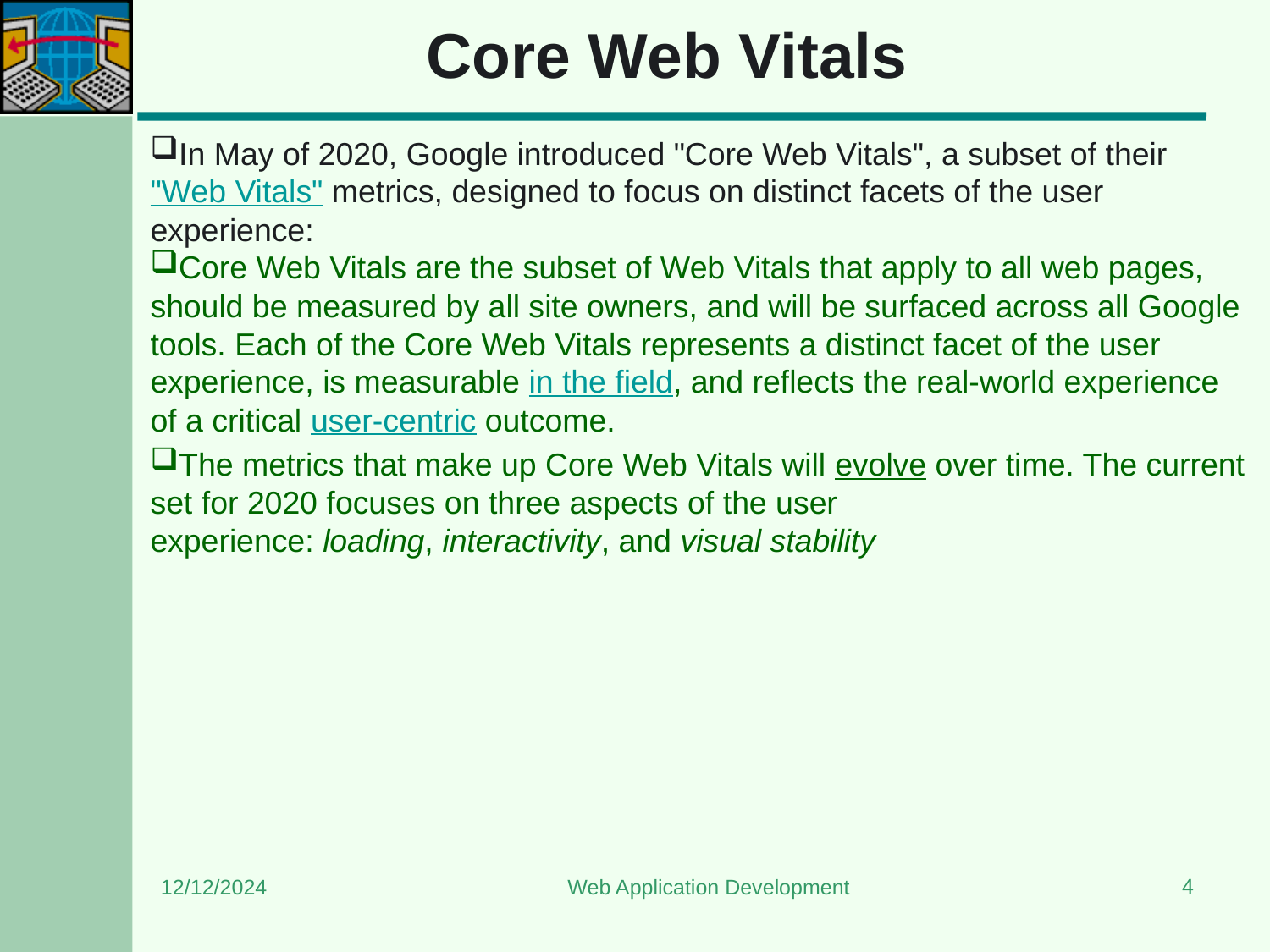

# Core Web Vitals
In May of 2020, Google introduced "Core Web Vitals", a subset of their "Web Vitals" metrics, designed to focus on distinct facets of the user experience:
Core Web Vitals are the subset of Web Vitals that apply to all web pages, should be measured by all site owners, and will be surfaced across all Google tools. Each of the Core Web Vitals represents a distinct facet of the user experience, is measurable in the field, and reflects the real-world experience of a critical user-centric outcome.
The metrics that make up Core Web Vitals will evolve over time. The current set for 2020 focuses on three aspects of the user experience: loading, interactivity, and visual stability

4
12/12/2024
Web Application Development